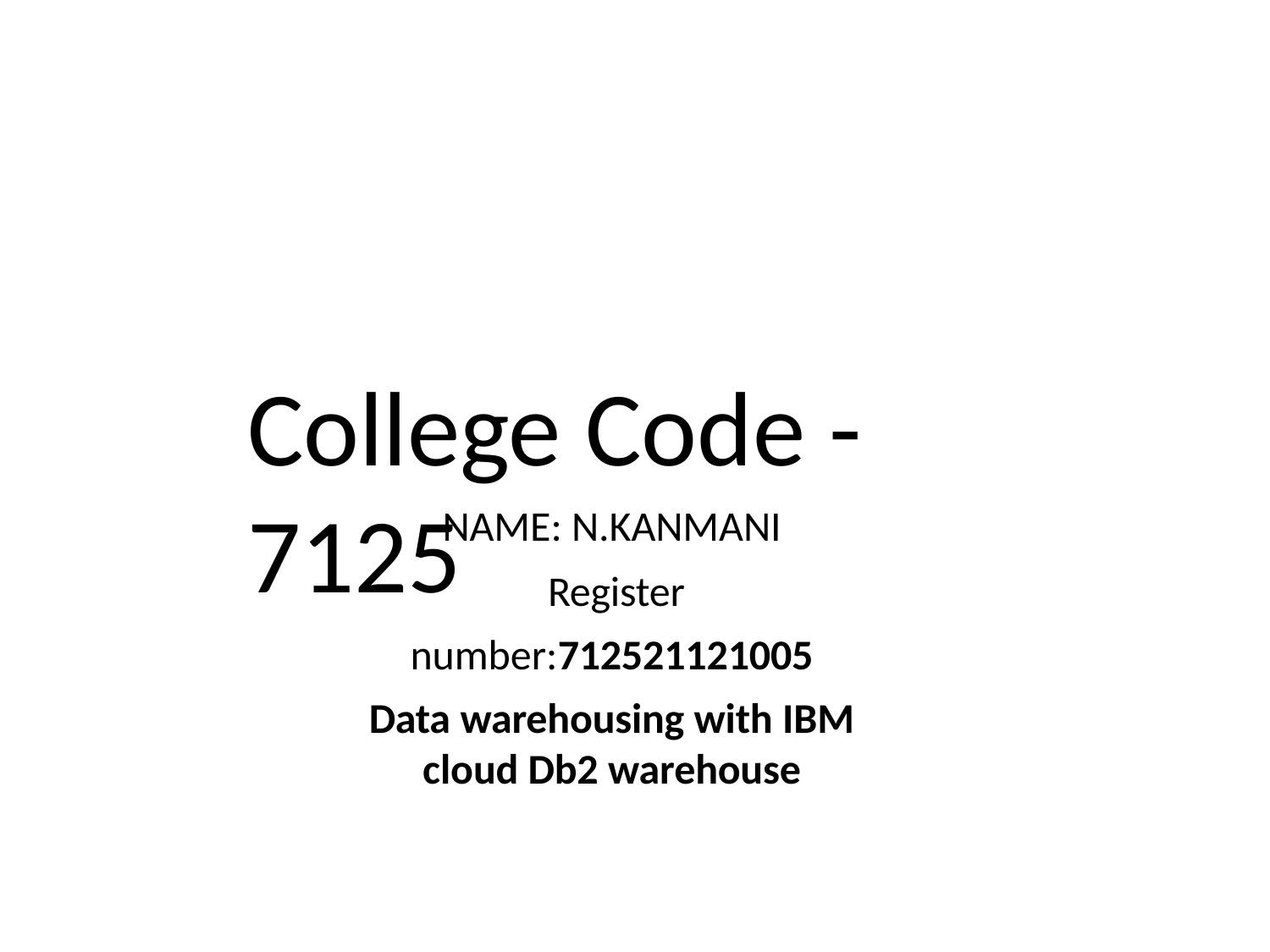

# College Code -7125
NAME: N.KANMANI
 Register number:712521121005
Data warehousing with IBM cloud Db2 warehouse